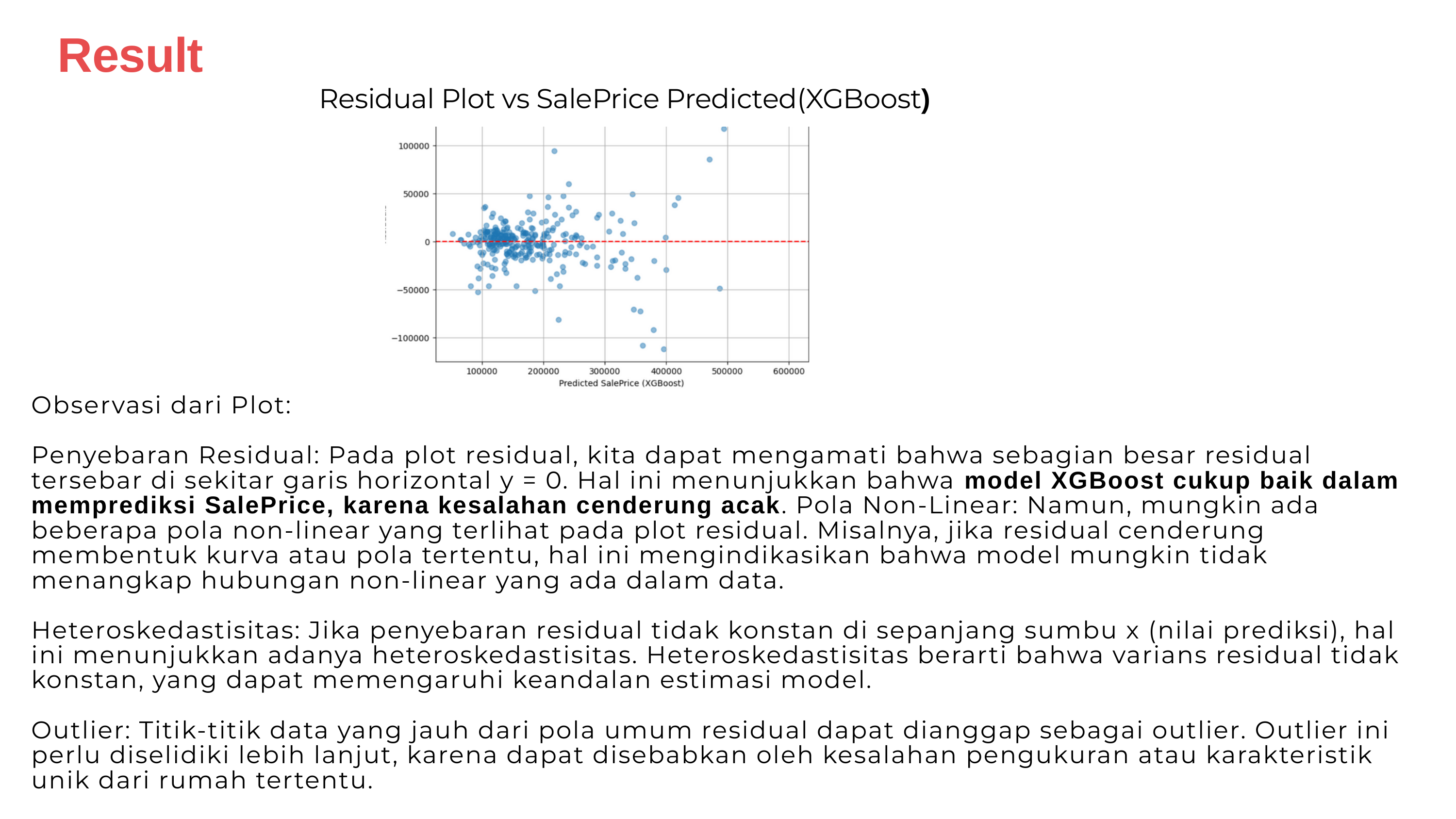

Result
Residual Plot vs SalePrice Predicted(XGBoost)

Observasi dari Plot:

Penyebaran Residual: Pada plot residual, kita dapat mengamati bahwa sebagian besar residual tersebar di sekitar garis horizontal y = 0. Hal ini menunjukkan bahwa model XGBoost cukup baik dalam memprediksi SalePrice, karena kesalahan cenderung acak. Pola Non-Linear: Namun, mungkin ada beberapa pola non-linear yang terlihat pada plot residual. Misalnya, jika residual cenderung membentuk kurva atau pola tertentu, hal ini mengindikasikan bahwa model mungkin tidak menangkap hubungan non-linear yang ada dalam data.

Heteroskedastisitas: Jika penyebaran residual tidak konstan di sepanjang sumbu x (nilai prediksi), hal ini menunjukkan adanya heteroskedastisitas. Heteroskedastisitas berarti bahwa varians residual tidak konstan, yang dapat memengaruhi keandalan estimasi model.

Outlier: Titik-titik data yang jauh dari pola umum residual dapat dianggap sebagai outlier. Outlier ini perlu diselidiki lebih lanjut, karena dapat disebabkan oleh kesalahan pengukuran atau karakteristik unik dari rumah tertentu.